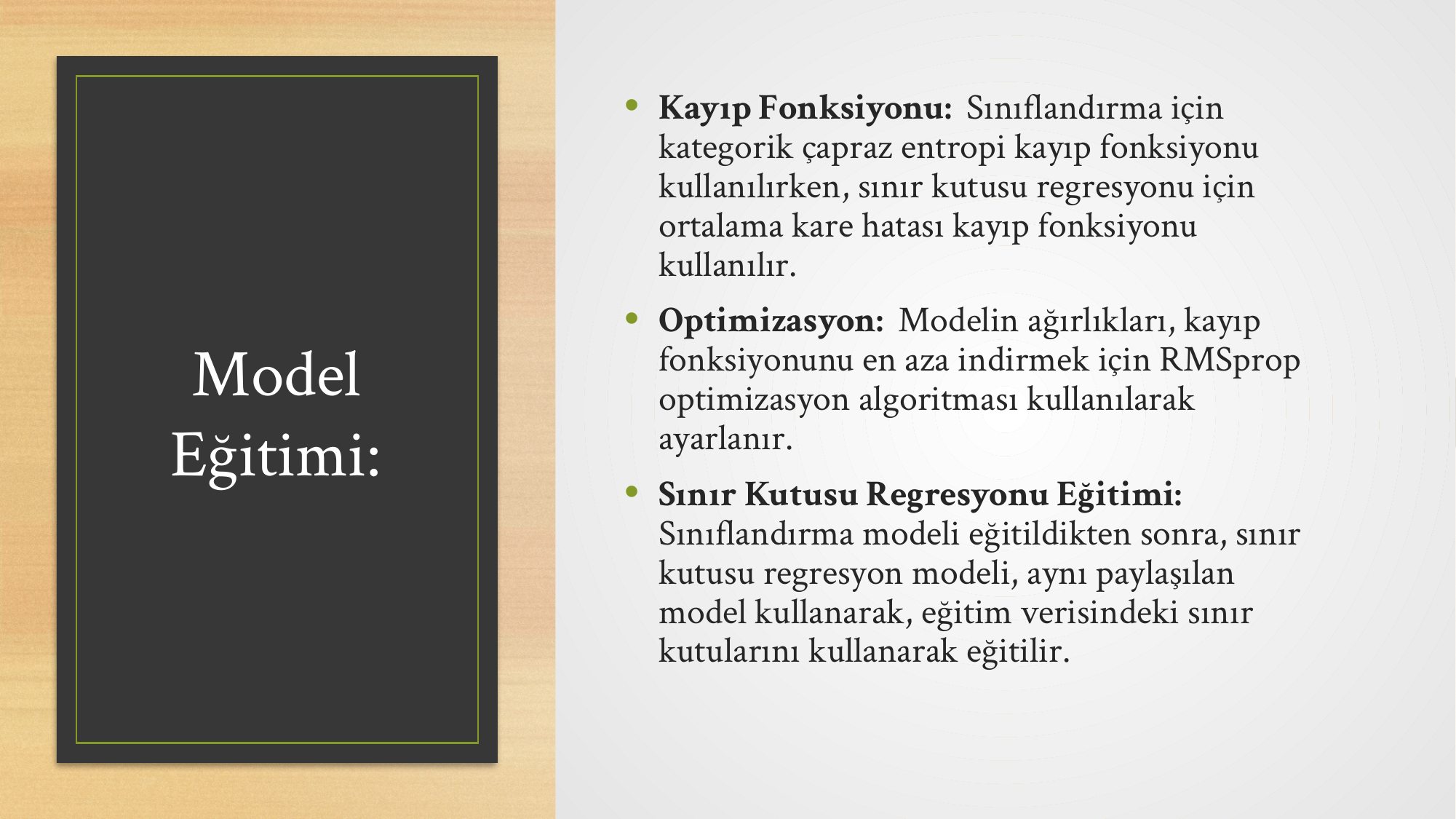

Kayıp Fonksiyonu:  Sınıflandırma için kategorik çapraz entropi kayıp fonksiyonu kullanılırken, sınır kutusu regresyonu için ortalama kare hatası kayıp fonksiyonu kullanılır.
Optimizasyon:  Modelin ağırlıkları, kayıp fonksiyonunu en aza indirmek için RMSprop optimizasyon algoritması kullanılarak ayarlanır.
Sınır Kutusu Regresyonu Eğitimi:  Sınıflandırma modeli eğitildikten sonra, sınır kutusu regresyon modeli, aynı paylaşılan model kullanarak, eğitim verisindeki sınır kutularını kullanarak eğitilir.

# Model Eğitimi: